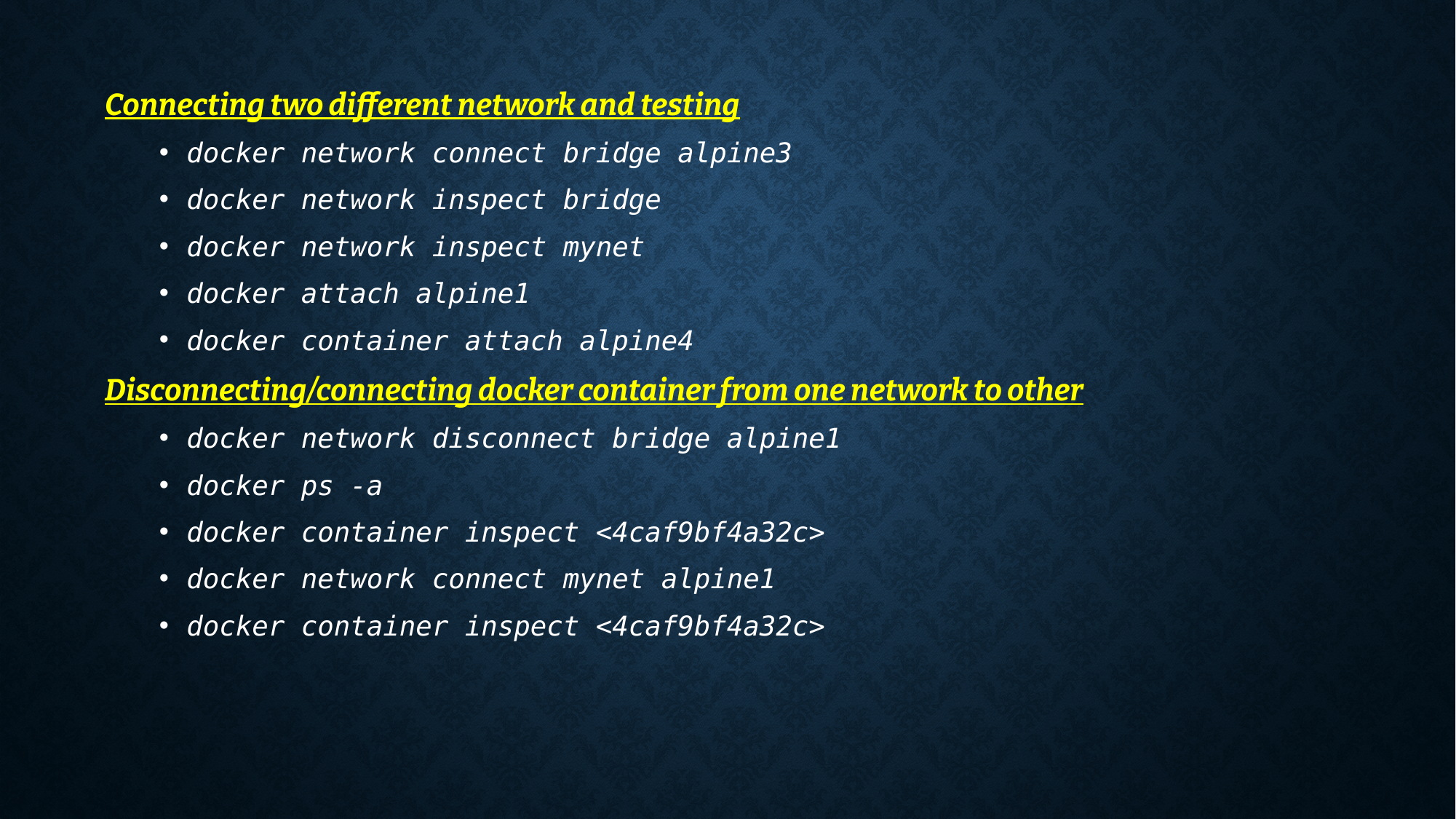

Connecting two different network and testing
docker network connect bridge alpine3
docker network inspect bridge
docker network inspect mynet
docker attach alpine1
docker container attach alpine4
Disconnecting/connecting docker container from one network to other
docker network disconnect bridge alpine1
docker ps -a
docker container inspect <4caf9bf4a32c>
docker network connect mynet alpine1
docker container inspect <4caf9bf4a32c>